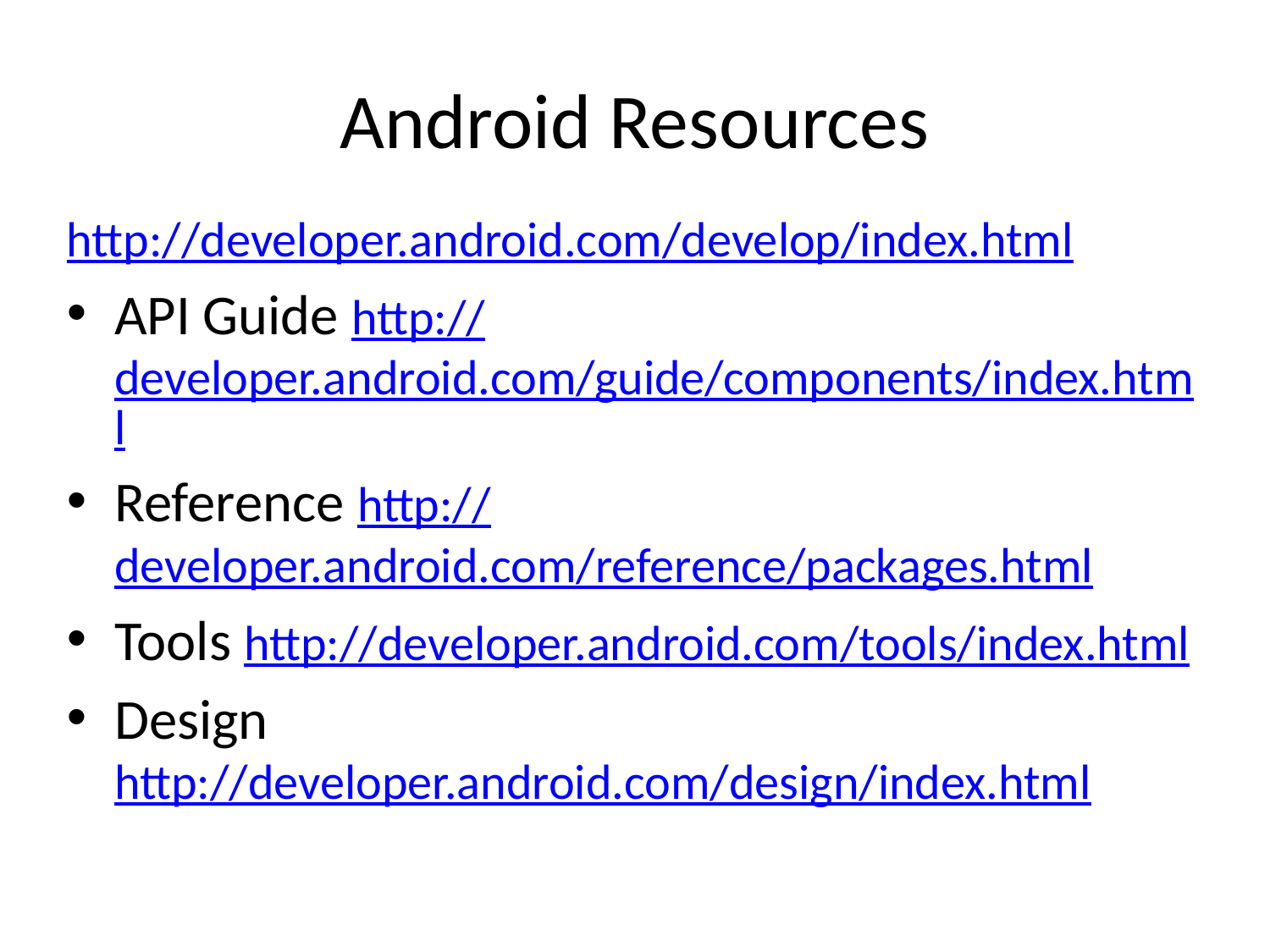

# Android Resources
http://developer.android.com/develop/index.html
API Guide http://developer.android.com/guide/components/index.html
Reference http://developer.android.com/reference/packages.html
Tools http://developer.android.com/tools/index.html
Design http://developer.android.com/design/index.html